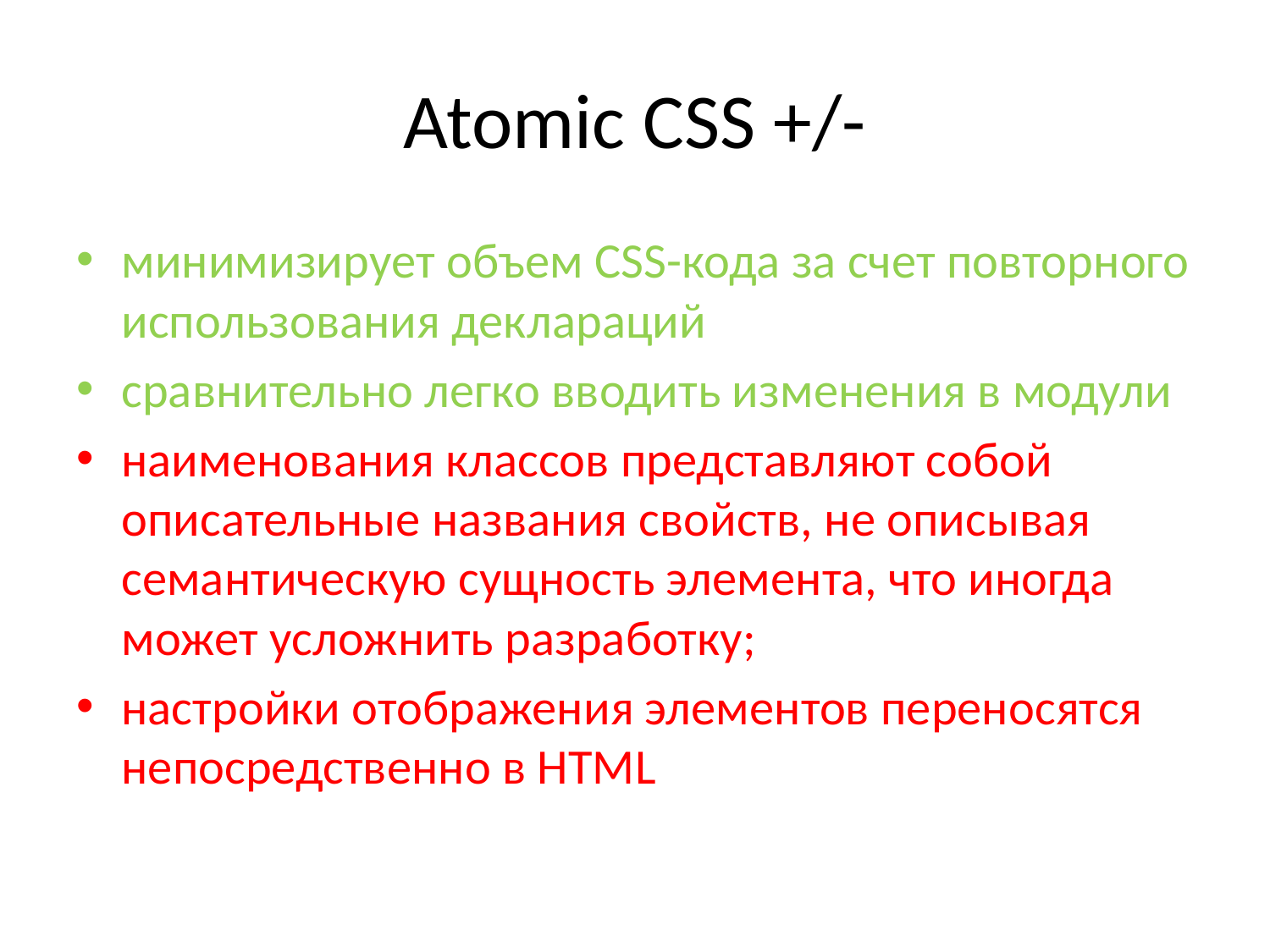

# Atomic CSS +/-
минимизирует объем CSS-кода за счет повторного использования деклараций
сравнительно легко вводить изменения в модули
наименования классов представляют собой описательные названия свойств, не описывая семантическую сущность элемента, что иногда может усложнить разработку;
настройки отображения элементов переносятся непосредственно в HTML